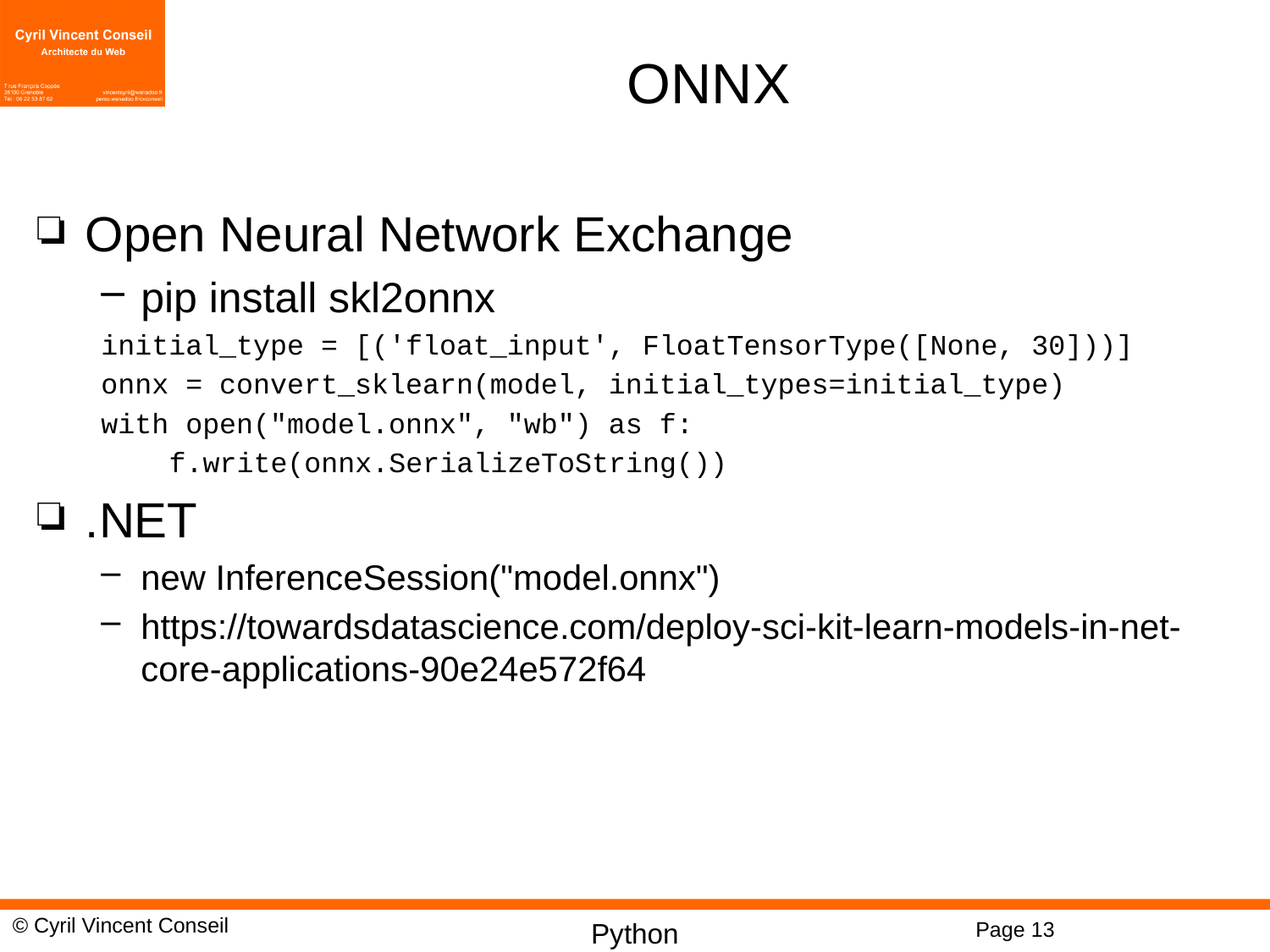

# ONNX
Open Neural Network Exchange
pip install skl2onnx
initial_type = [('float_input', FloatTensorType([None, 30]))]
onnx = convert_sklearn(model, initial_types=initial_type)
with open("model.onnx", "wb") as f:
    f.write(onnx.SerializeToString())
.NET
new InferenceSession("model.onnx")
https://towardsdatascience.com/deploy-sci-kit-learn-models-in-net-core-applications-90e24e572f64